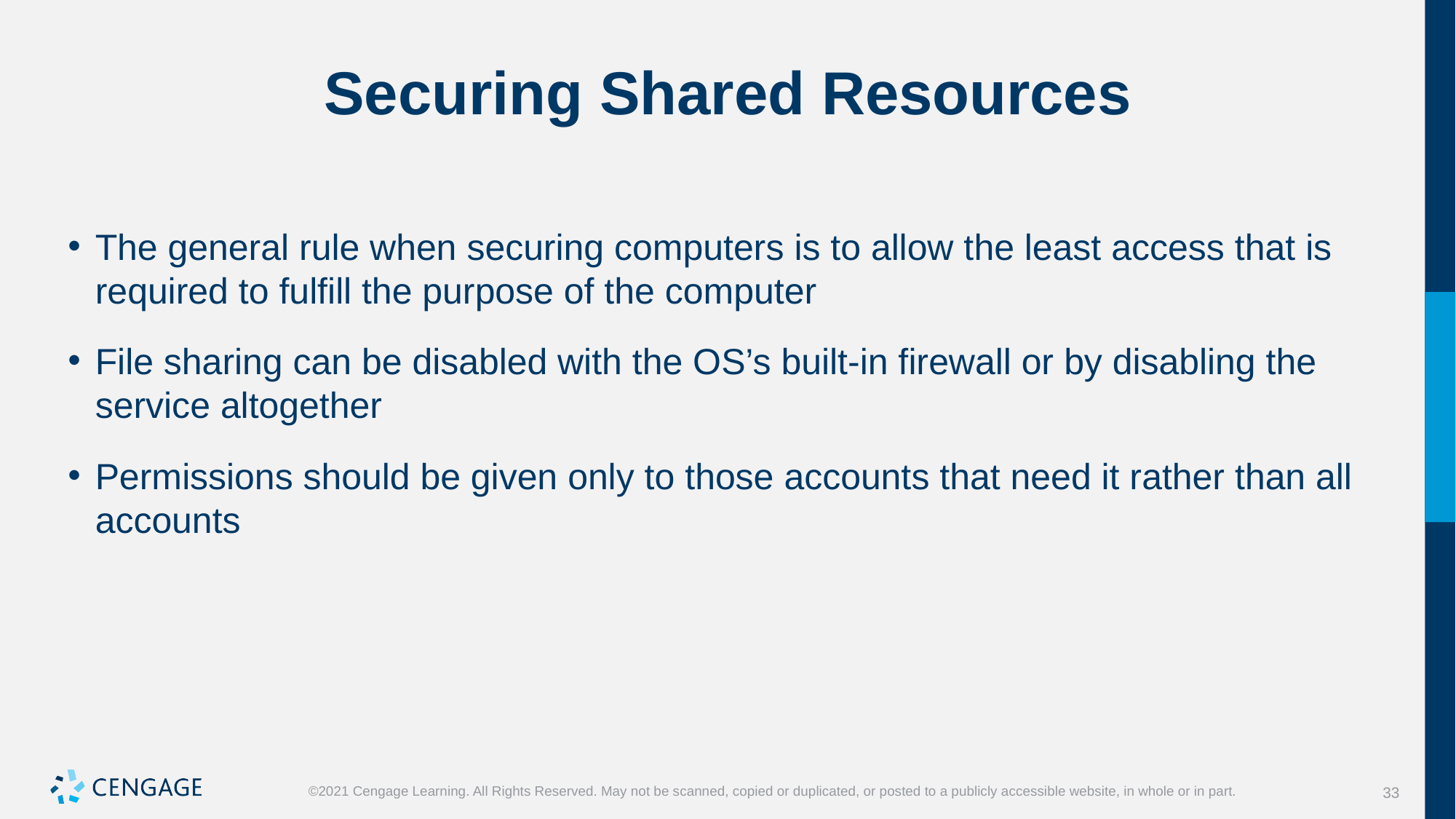

# Securing Shared Resources
The general rule when securing computers is to allow the least access that is required to fulfill the purpose of the computer
File sharing can be disabled with the OS’s built-in firewall or by disabling the service altogether
Permissions should be given only to those accounts that need it rather than all accounts